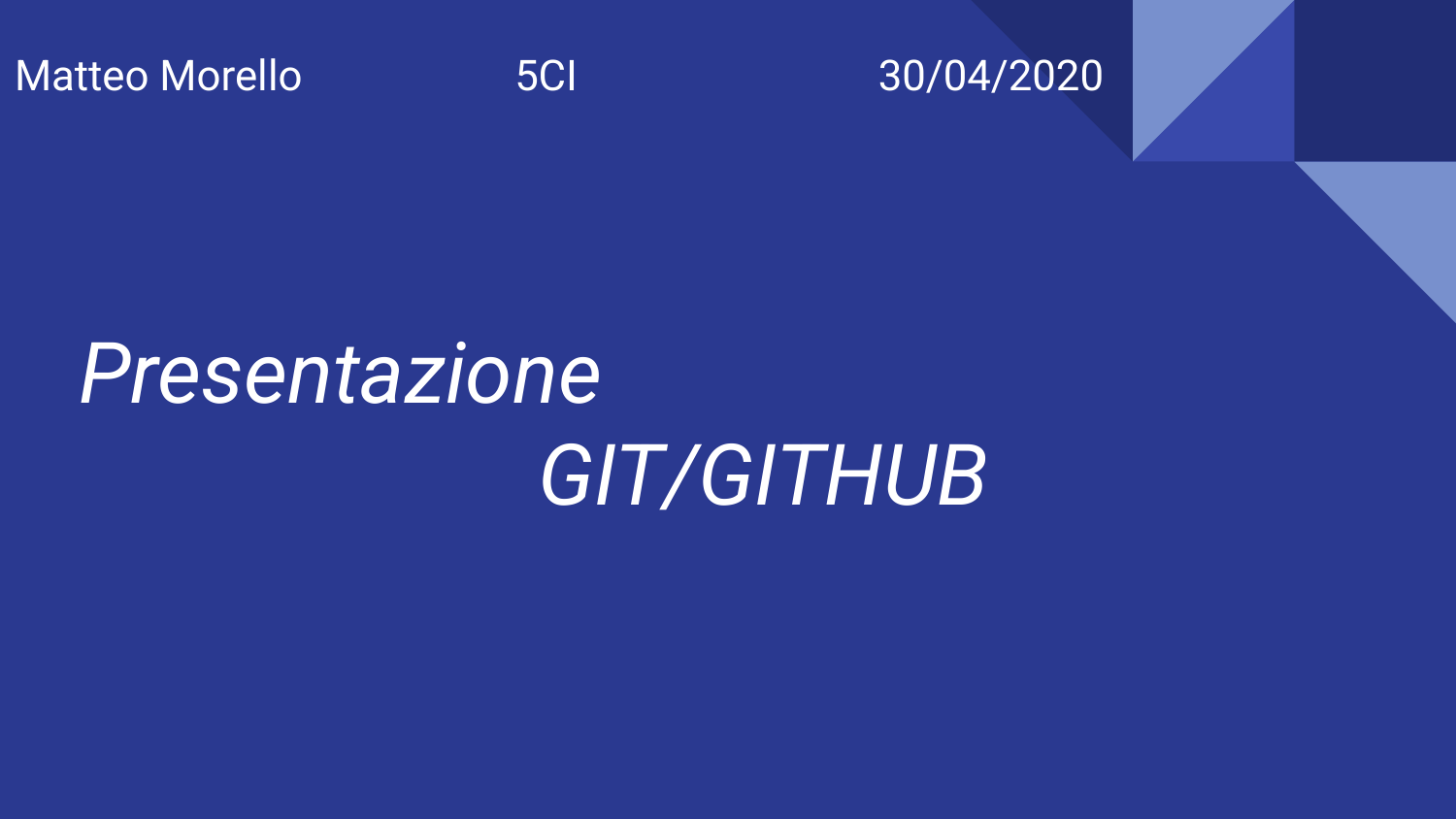

Matteo Morello	                    5CI   	             30/04/2020
# Presentazione
                      GIT/GITHUB